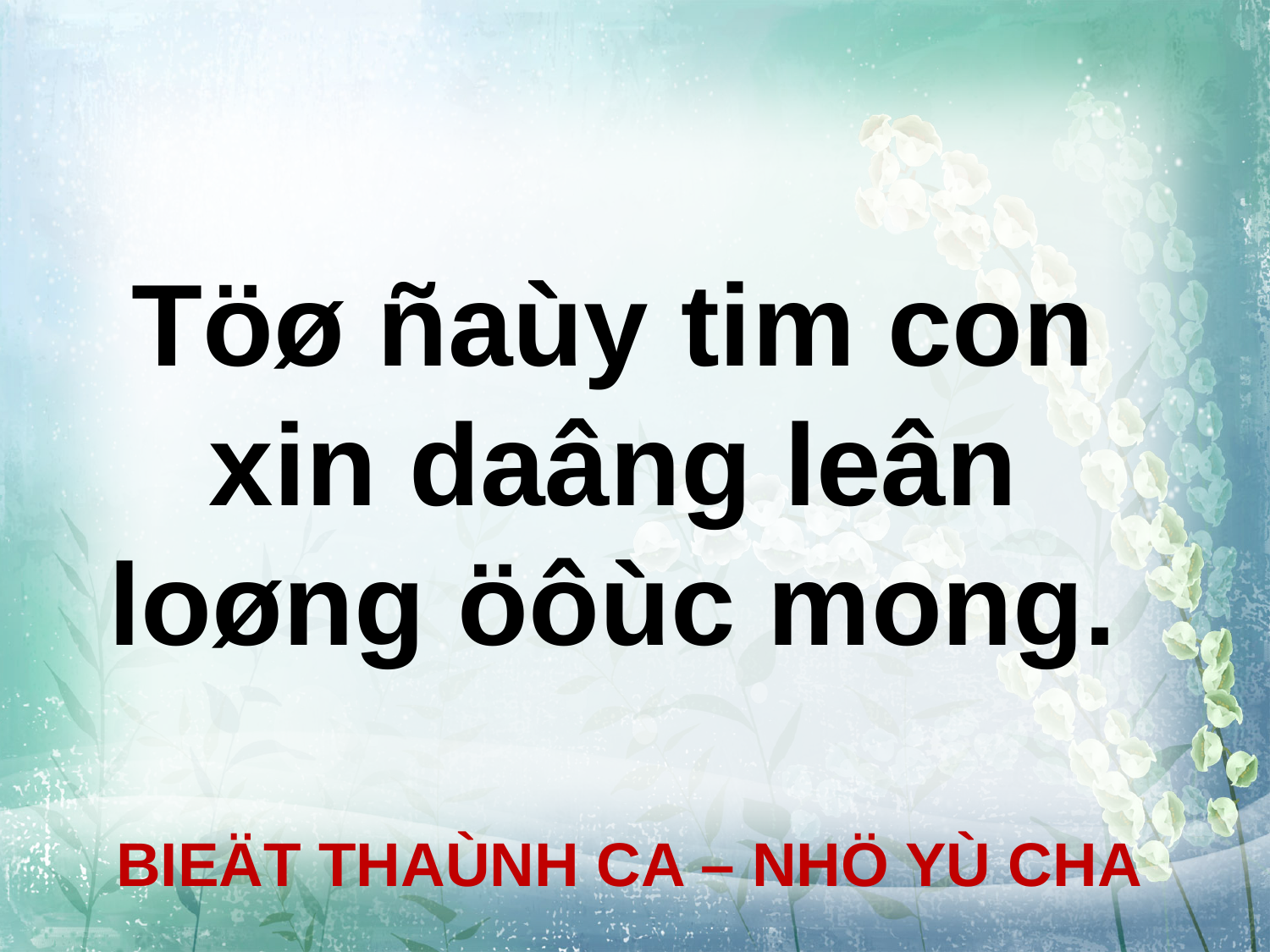

Töø ñaùy tim con
xin daâng leân
loøng öôùc mong.
BIEÄT THAÙNH CA – NHÖ YÙ CHA